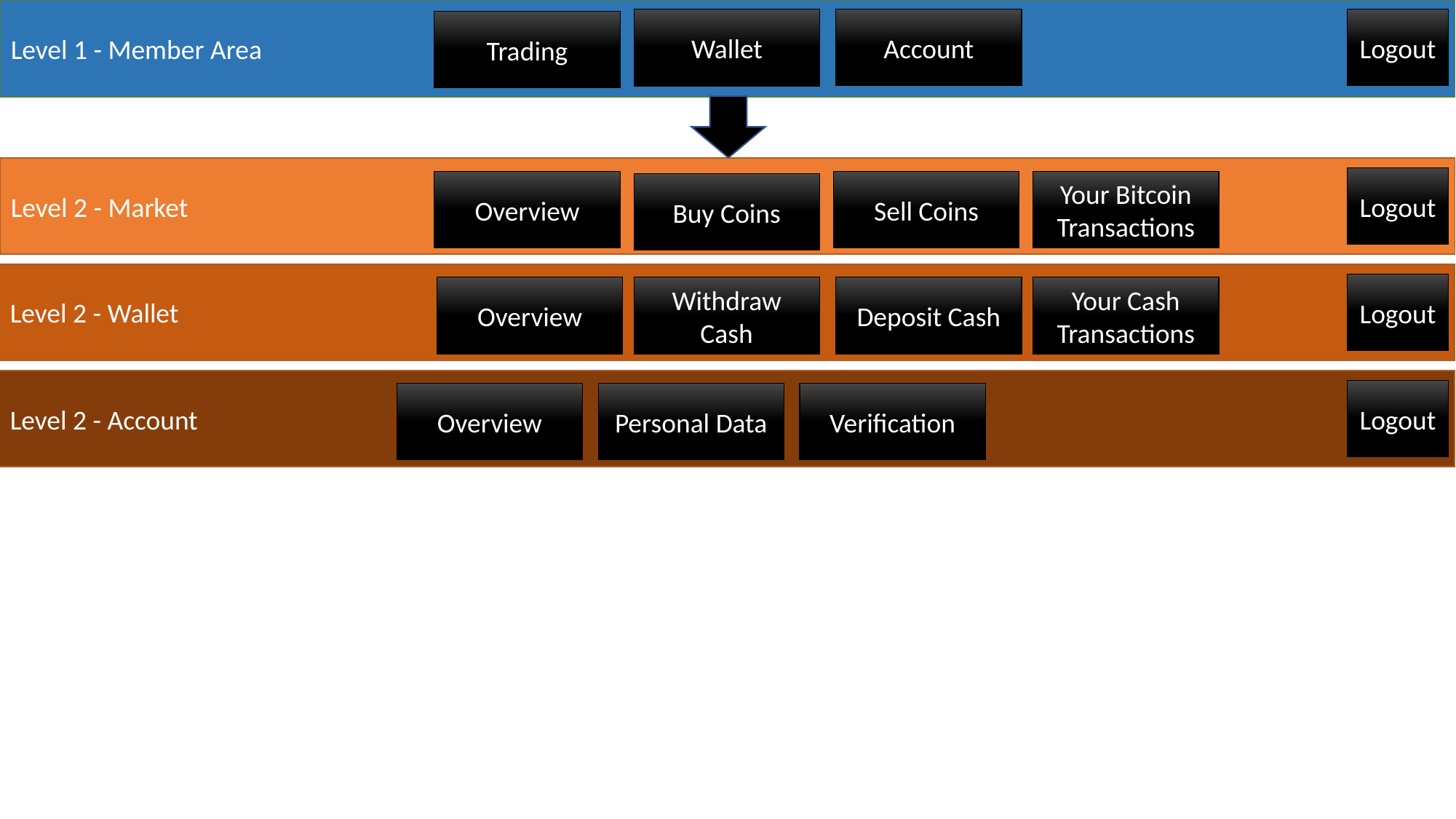

Level 1 - Member Area
Logout
Account
Wallet
Trading

Level 2 - Market
Logout
Your Bitcoin Transactions
Sell Coins
Overview
Buy Coins
Level 2 - Wallet
Logout
Overview
Withdraw Cash
Deposit Cash
Your Cash Transactions
Level 2 - Account
Logout
Overview
Personal Data
Verification